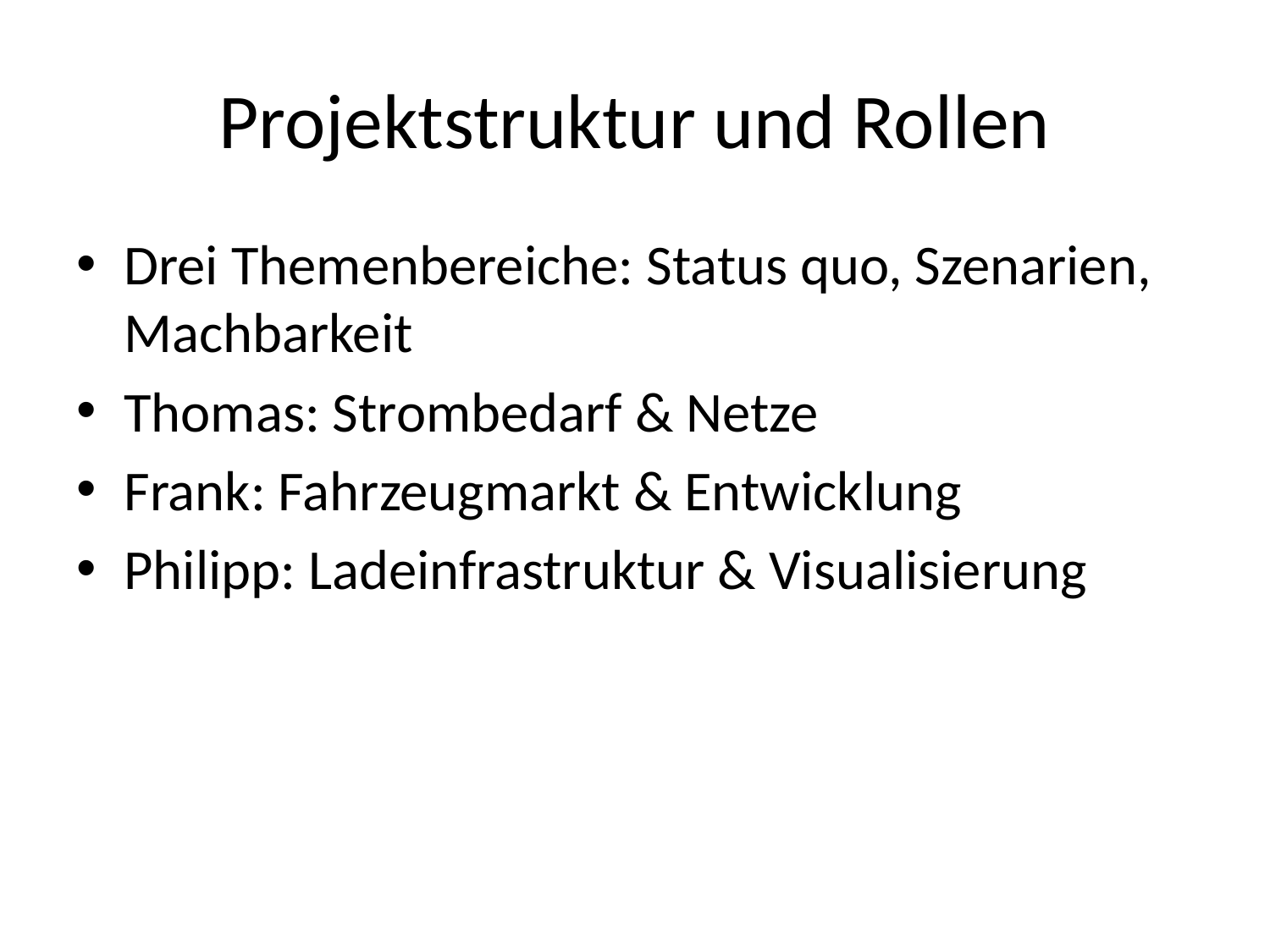

# Projektstruktur und Rollen
Drei Themenbereiche: Status quo, Szenarien, Machbarkeit
Thomas: Strombedarf & Netze
Frank: Fahrzeugmarkt & Entwicklung
Philipp: Ladeinfrastruktur & Visualisierung